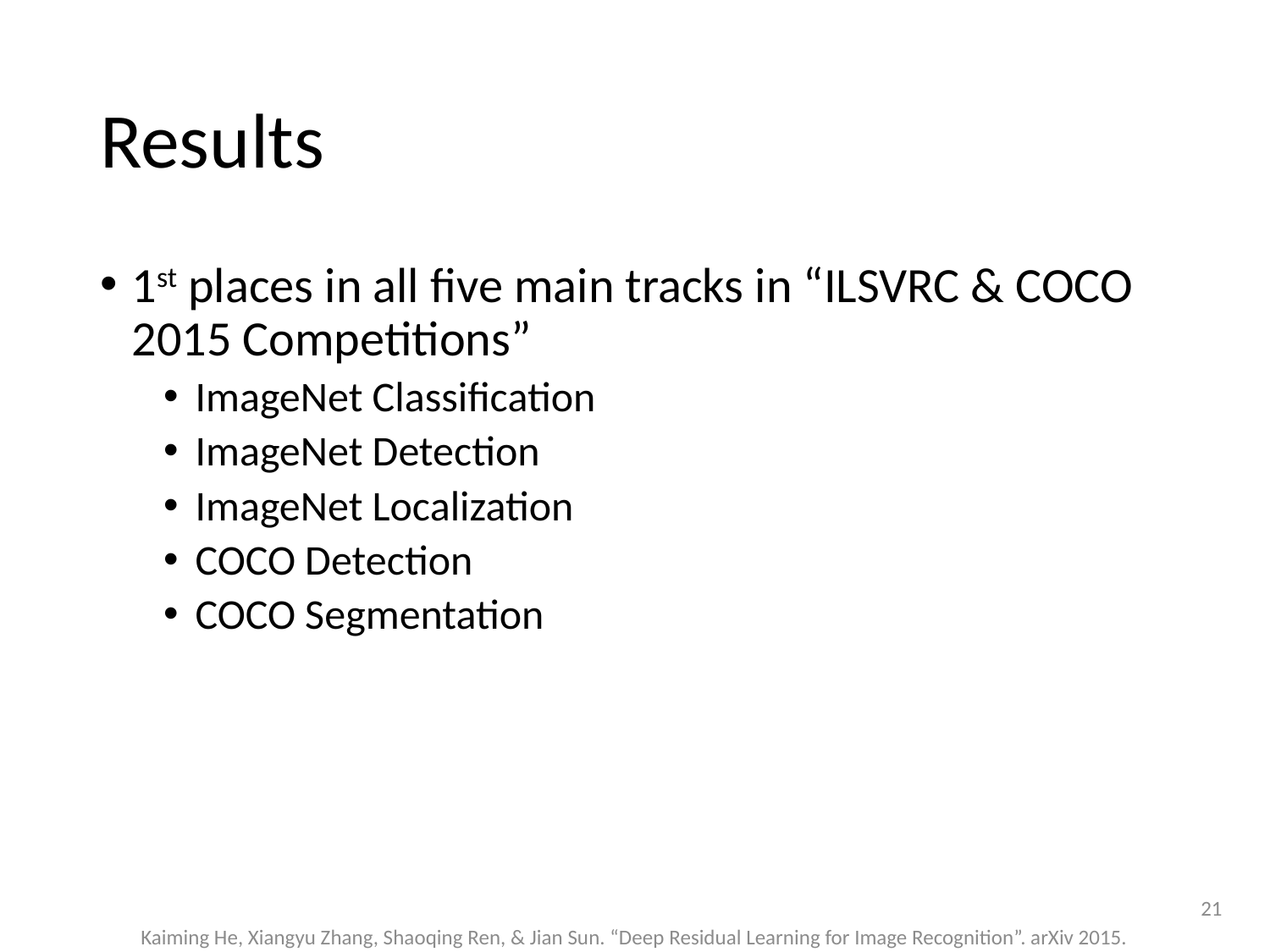

# Results
1st places in all five main tracks in “ILSVRC & COCO 2015 Competitions”
ImageNet Classification
ImageNet Detection
ImageNet Localization
COCO Detection
COCO Segmentation

21
Kaiming He, Xiangyu Zhang, Shaoqing Ren, & Jian Sun. “Deep Residual Learning for Image Recognition”. arXiv 2015.